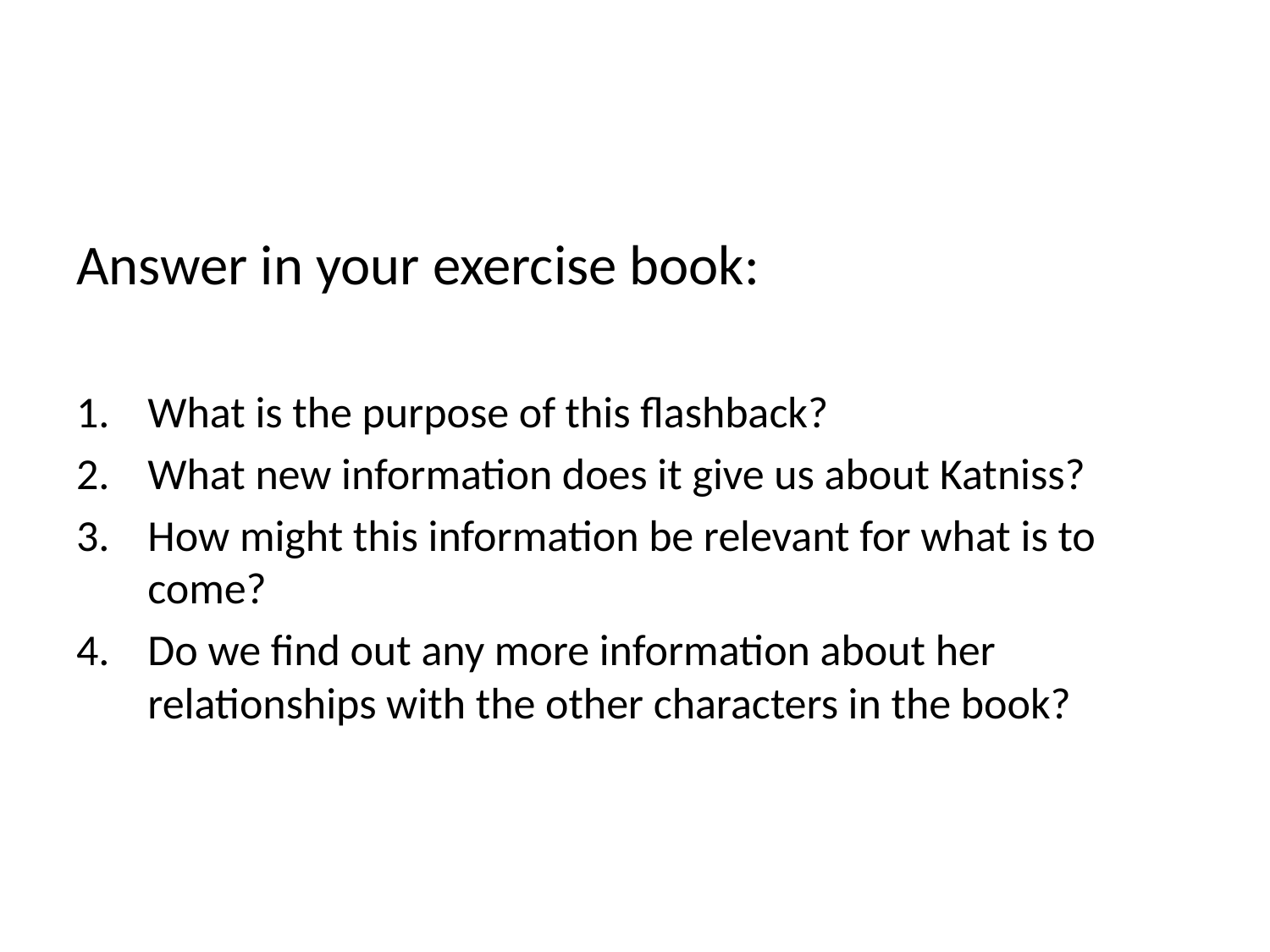

# Flashbacks
Answer in your exercise book:

What is the purpose of this flashback?
What new information does it give us about Katniss?
How might this information be relevant for what is to come?
Do we find out any more information about her relationships with the other characters in the book?